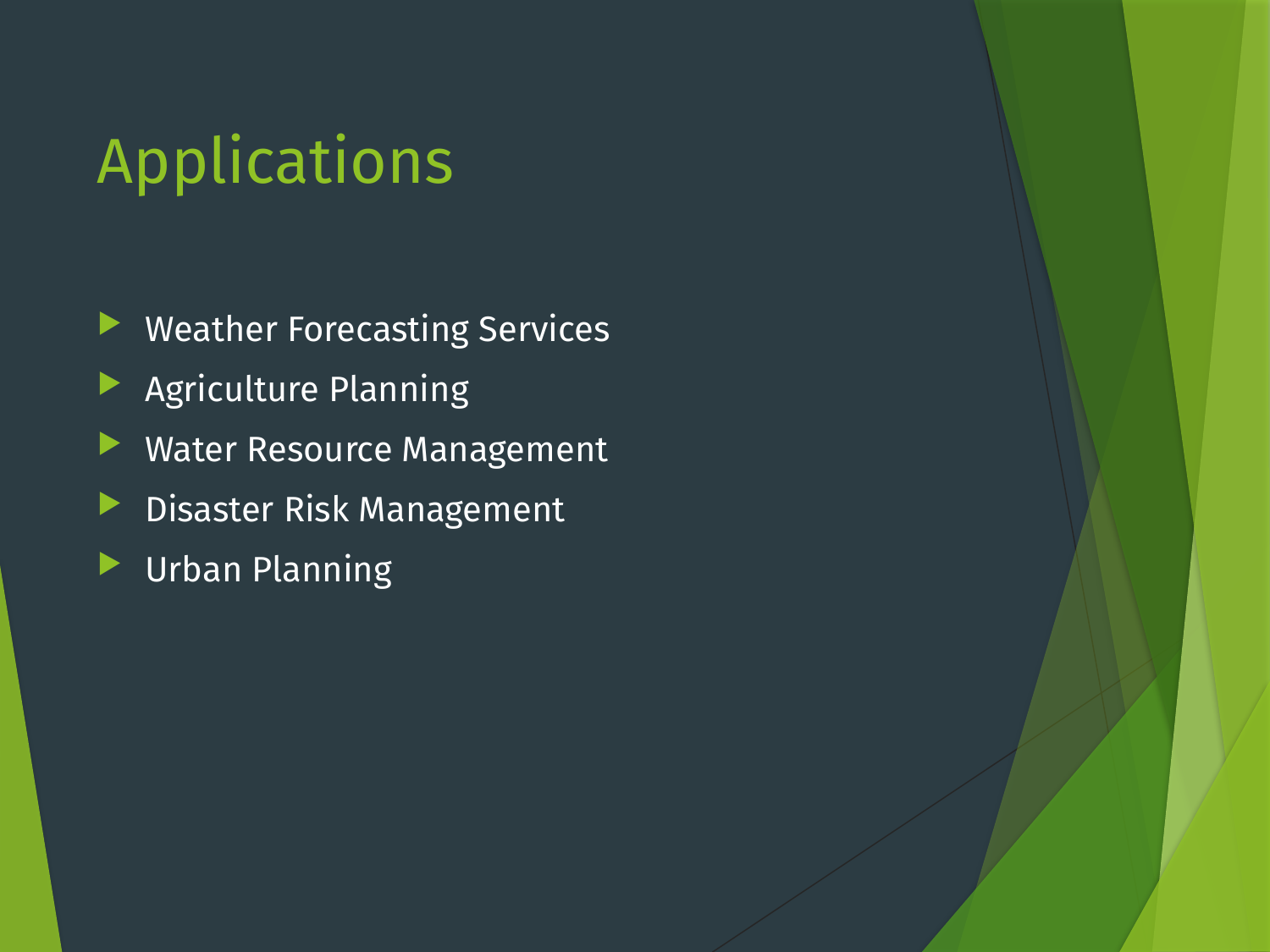

# Applications
Weather Forecasting Services
Agriculture Planning
Water Resource Management
Disaster Risk Management
Urban Planning